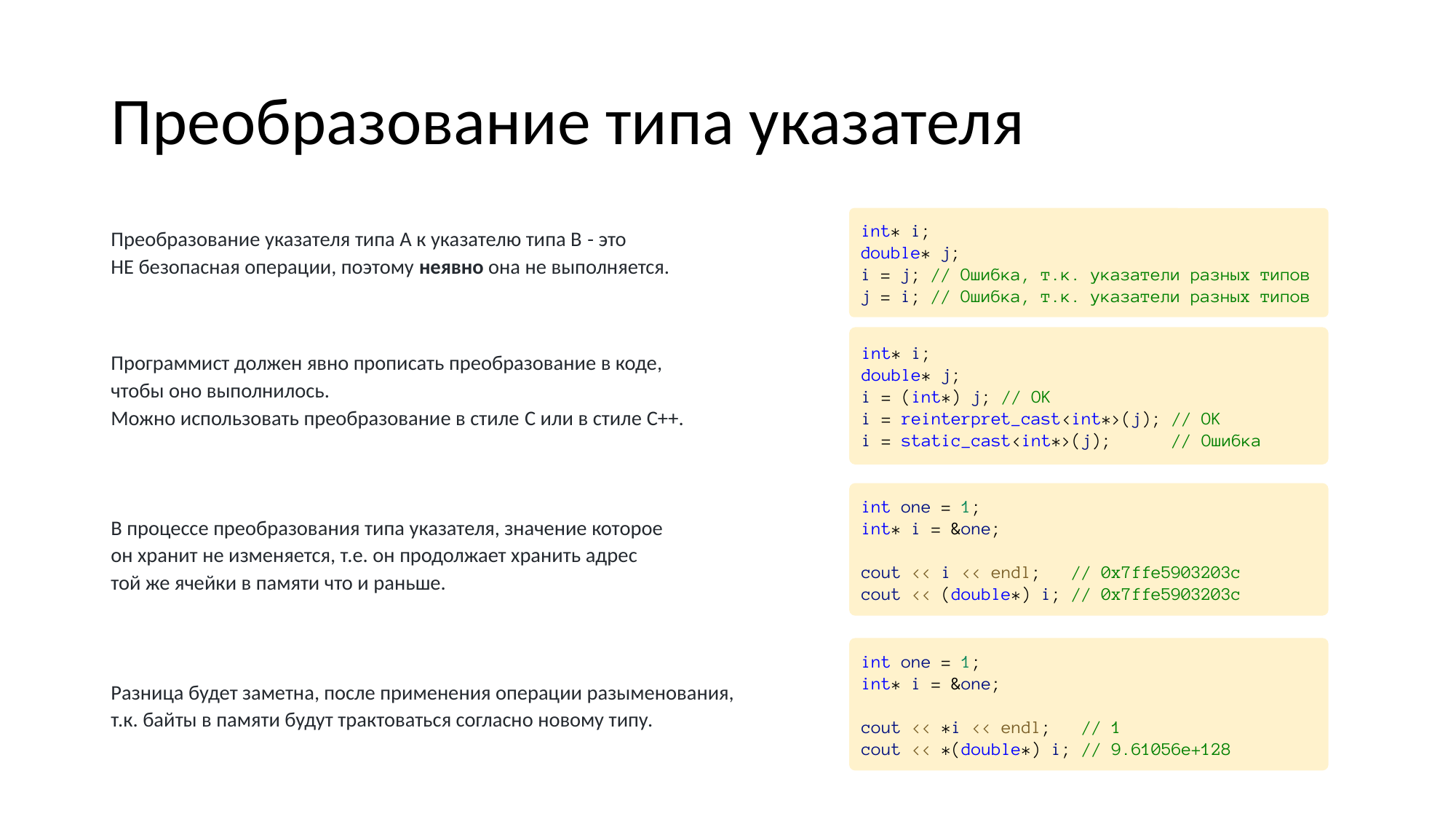

# Преобразование типа указателя
int* i;
double* j;
i = j; // Ошибка, т.к. указатели разных типов
j = i; // Ошибка, т.к. указатели разных типов
Преобразование указателя типа A к указателю типа B - это
НЕ безопасная операции, поэтому неявно она не выполняется.

Программист должен явно прописать преобразование в коде,
чтобы оно выполнилось.
Можно использовать преобразование в стиле C или в стиле C++.

В процессе преобразования типа указателя, значение которое
он хранит не изменяется, т.е. он продолжает хранить адрес
той же ячейки в памяти что и раньше.

Разница будет заметна, после применения операции разыменования,
т.к. байты в памяти будут трактоваться согласно новому типу.

int* i;
double* j;
i = (int*) j; // ОК
i = reinterpret_cast<int*>(j); // OK
i = static_cast<int*>(j);      // Ошибка
int one = 1;
int* i = &one;
cout << i << endl;   // 0x7ffe5903203c
cout << (double*) i; // 0x7ffe5903203c
int one = 1;
int* i = &one;
cout << *i << endl;   // 1
cout << *(double*) i; // 9.61056e+128